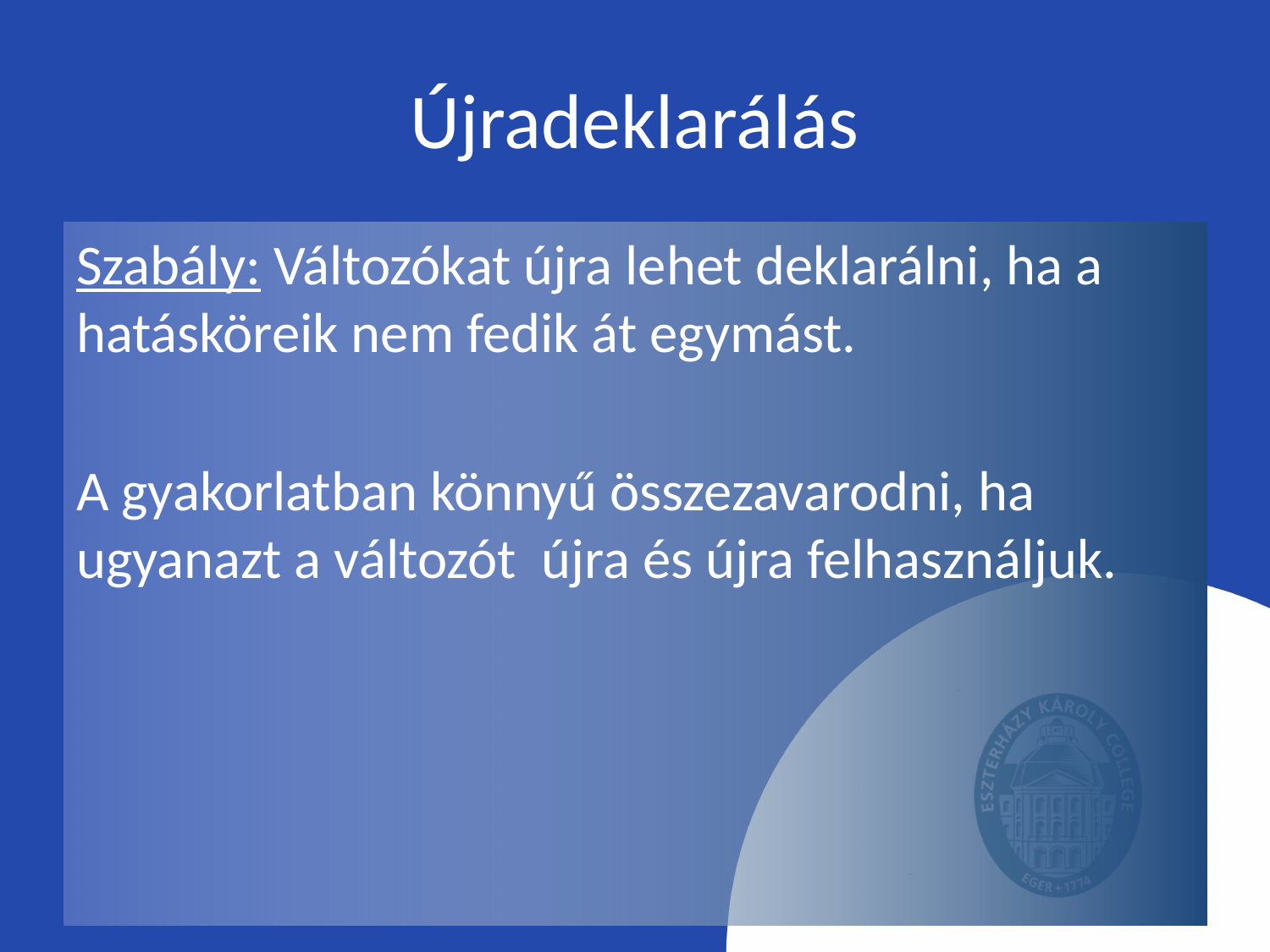

# Újradeklarálás
Szabály: Változókat újra lehet deklarálni, ha a hatásköreik nem fedik át egymást.

A gyakorlatban könnyű összezavarodni, ha ugyanazt a változót  újra és újra felhasználjuk.